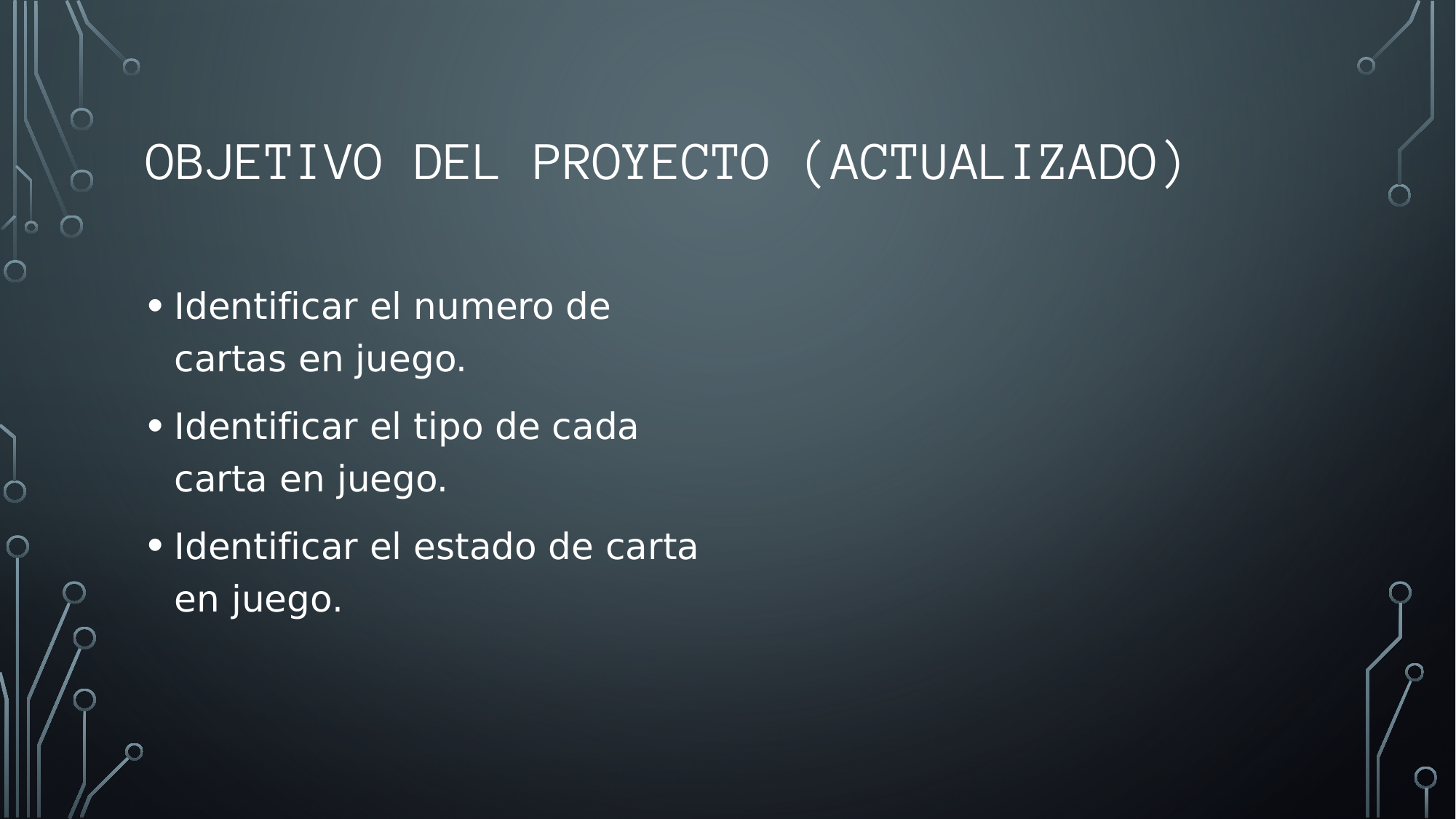

# Objetivo del proyecto (actualizado)
Identificar el numero de cartas en juego.
Identificar el tipo de cada carta en juego.
Identificar el estado de carta en juego.